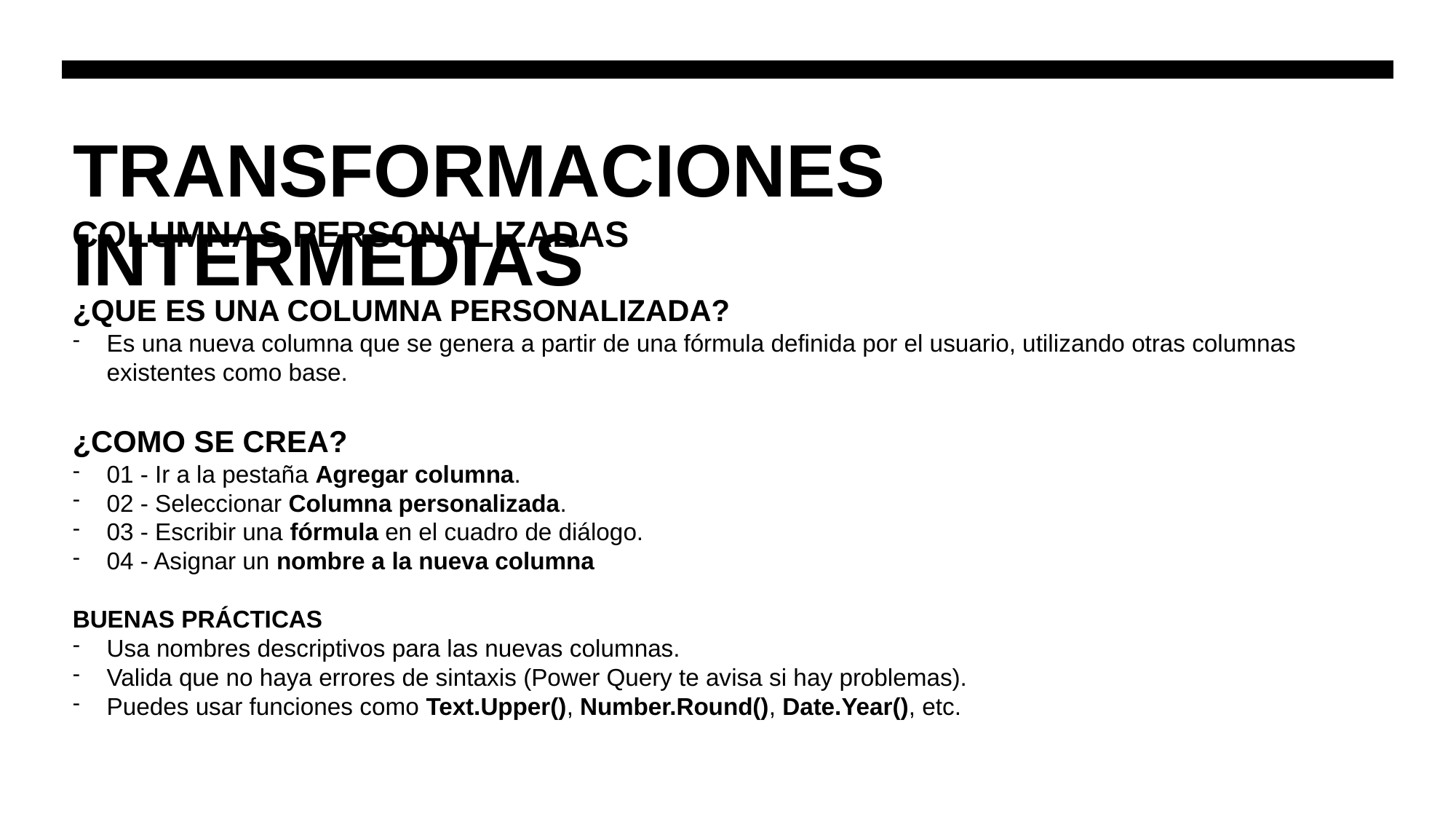

# TRANSFORMACIONES INTERMEDIAS

COLUMNAS PERSONALIZADAS

¿QUE ES UNA COLUMNA PERSONALIZADA?
Es una nueva columna que se genera a partir de una fórmula definida por el usuario, utilizando otras columnas existentes como base.

¿COMO SE CREA?
01 - Ir a la pestaña Agregar columna.
02 - Seleccionar Columna personalizada.
03 - Escribir una fórmula en el cuadro de diálogo.
04 - Asignar un nombre a la nueva columna

BUENAS PRÁCTICAS
Usa nombres descriptivos para las nuevas columnas.
Valida que no haya errores de sintaxis (Power Query te avisa si hay problemas).
Puedes usar funciones como Text.Upper(), Number.Round(), Date.Year(), etc.